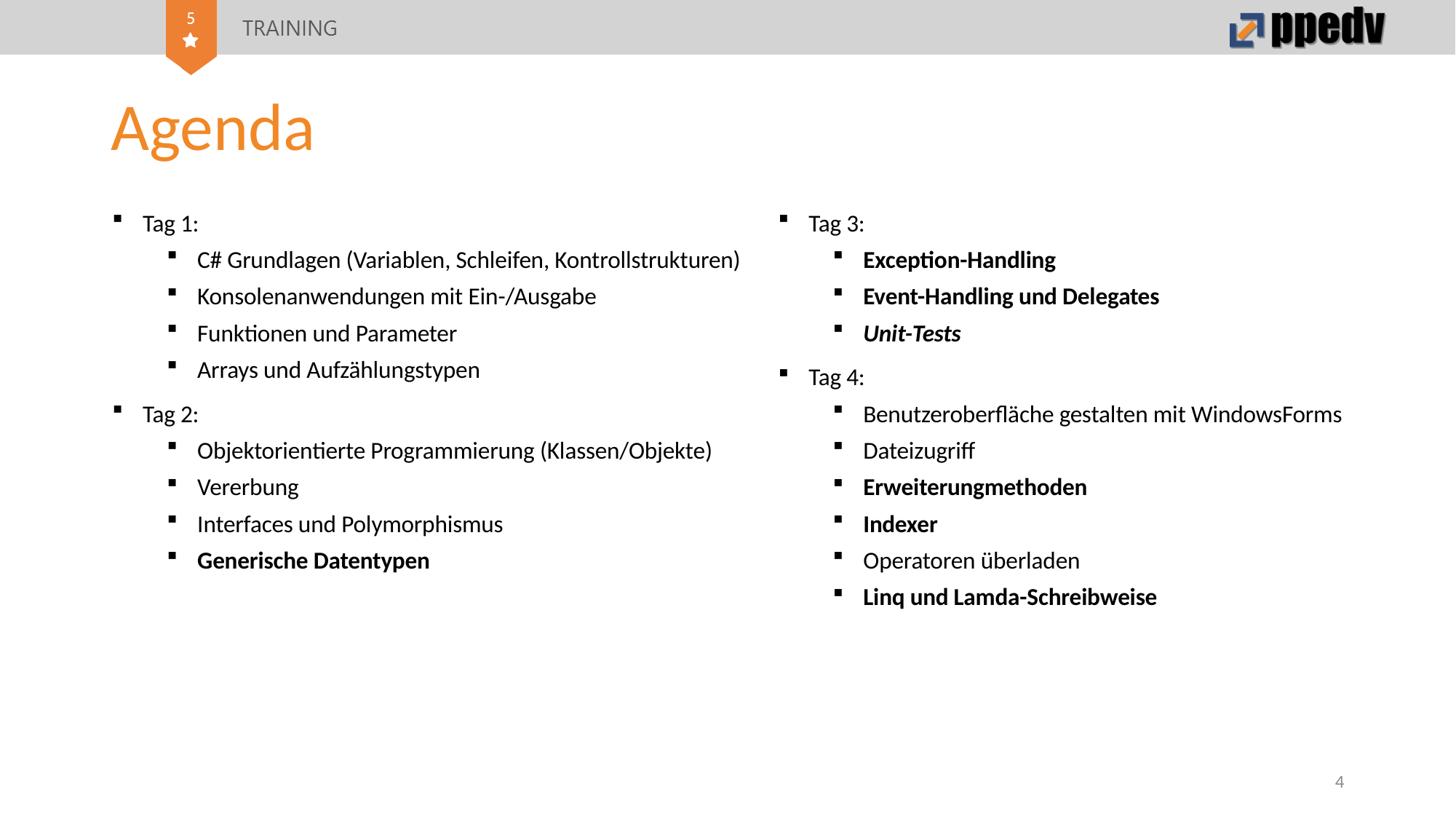

# Agenda
Tag 1:
C# Grundlagen (Variablen, Schleifen, Kontrollstrukturen)
Konsolenanwendungen mit Ein-/Ausgabe
Funktionen und Parameter
Arrays und Aufzählungstypen
Tag 2:
Objektorientierte Programmierung (Klassen/Objekte)
Vererbung
Interfaces und Polymorphismus
Generische Datentypen
Tag 3:
Exception-Handling
Event-Handling und Delegates
Unit-Tests
Tag 4:
Benutzeroberfläche gestalten mit WindowsForms
Dateizugriff
Erweiterungmethoden
Indexer
Operatoren überladen
Linq und Lamda-Schreibweise
4